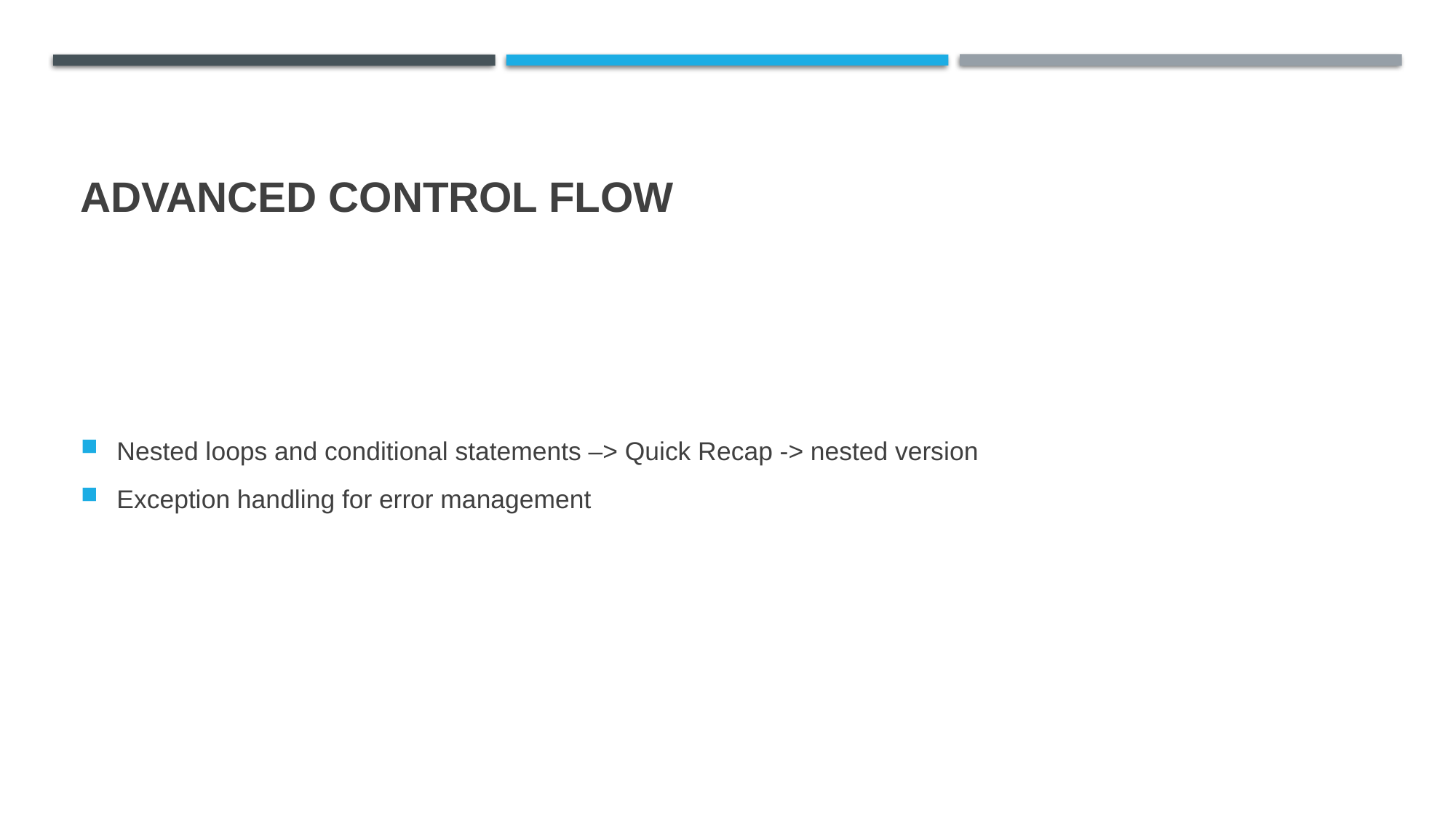

# Advanced control flow
Nested loops and conditional statements –> Quick Recap -> nested version
Exception handling for error management